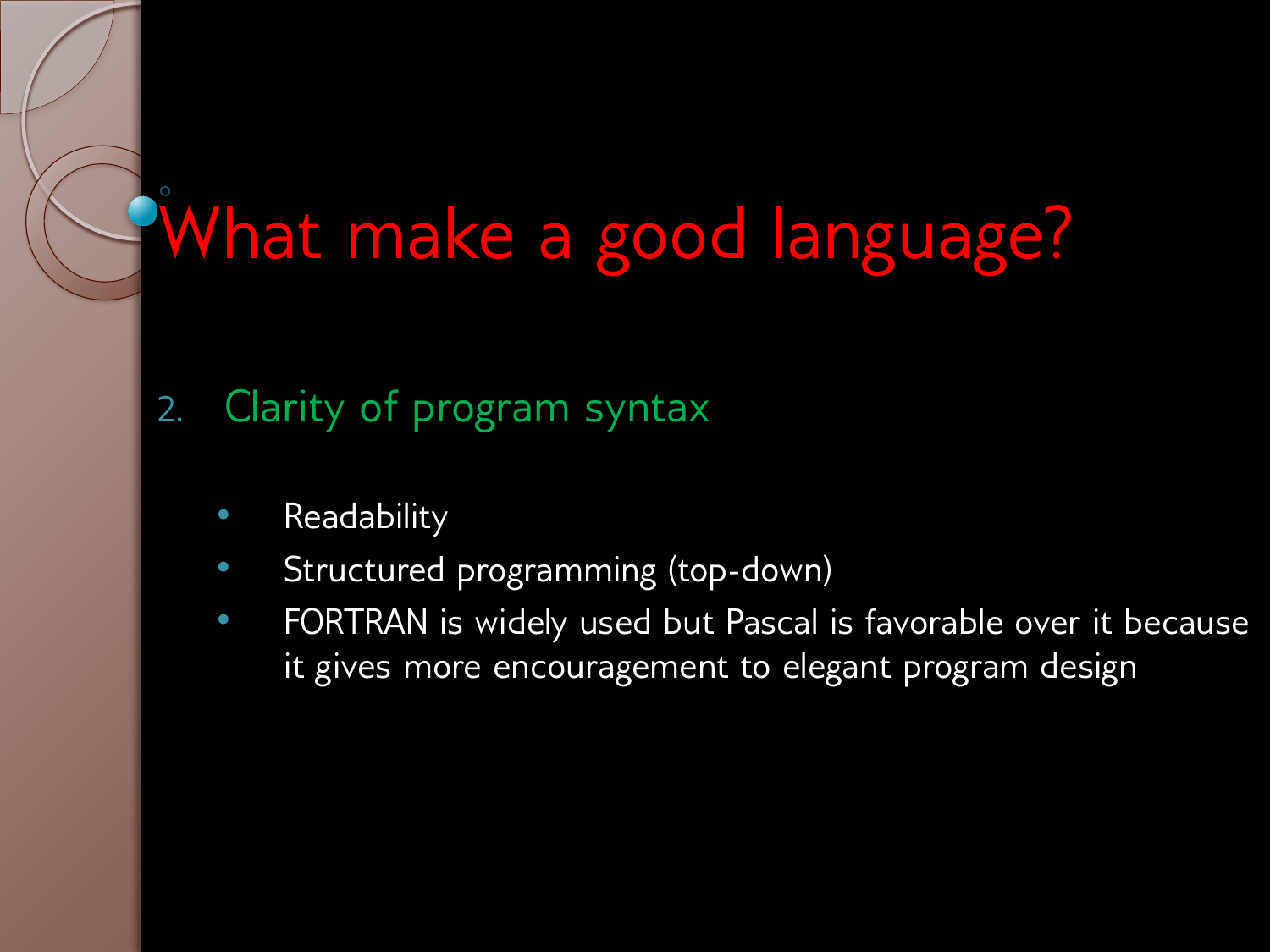

# What make a good language?
Clarity of program syntax

Readability
Structured programming (top-down)
FORTRAN is widely used but Pascal is favorable over it because it gives more encouragement to elegant program design